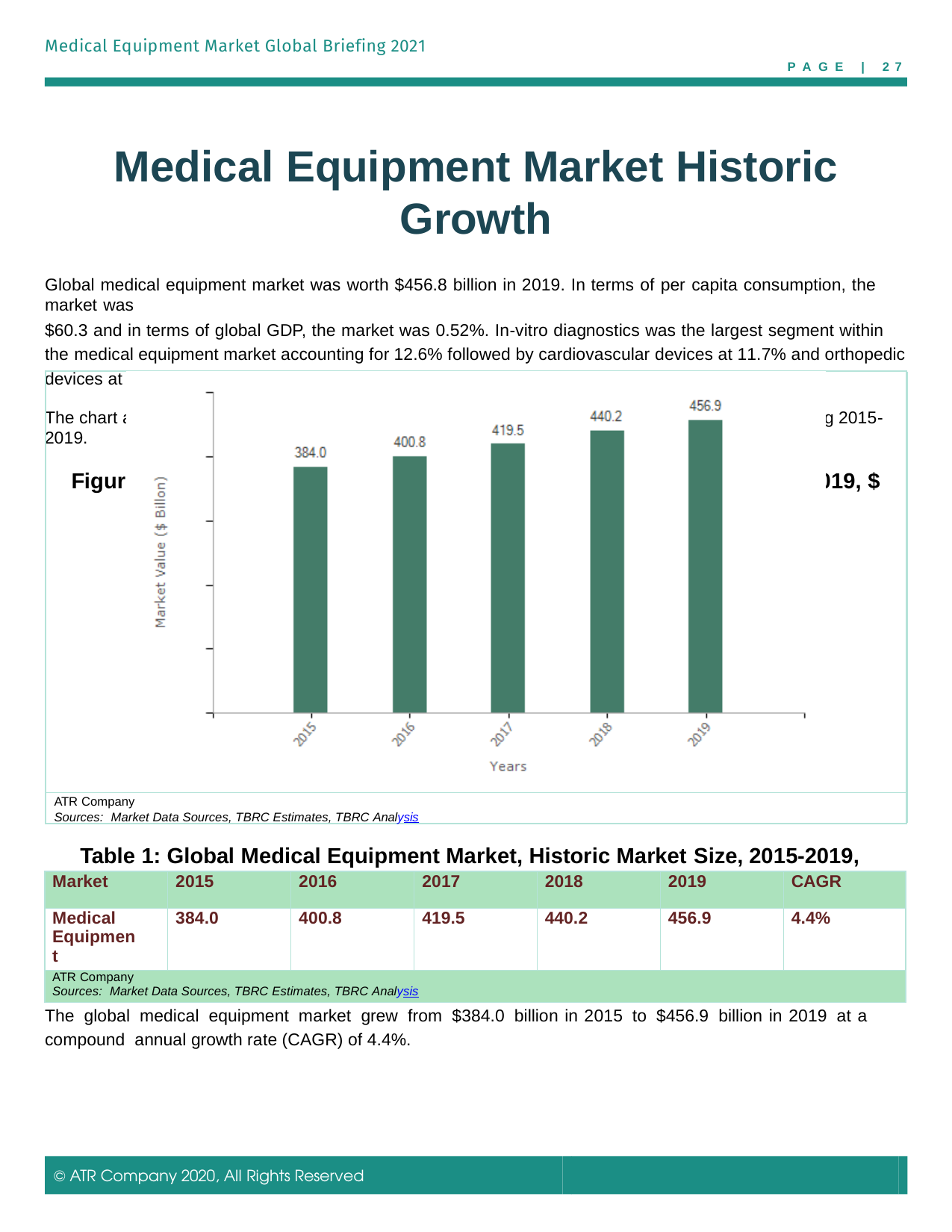

Medical Equipment Market Global Briefing 2021
P  A  G  E     |     2 7

Medical Equipment Market Historic Growth
Global medical equipment market was worth $456.8 billion in 2019. In terms of per capita consumption, the market was
$60.3 and in terms of global GDP, the market was 0.52%. In-vitro diagnostics was the largest segment within the medical equipment market accounting for 12.6% followed by cardiovascular devices at 11.7% and orthopedic devices at 11.5%.

The chart and table below show the year-on-year growth of the global medical equipment market during 2015-2019.

Figure 1: Global Medical Equipment Market, Historic Market Size, 2015-2019, $ Billion

ATR Company
Sources:  Market Data Sources, TBRC Estimates, TBRC Analysis

Table 1: Global Medical Equipment Market, Historic Market Size, 2015-2019, $ Billion

| Market | 2015 | 2016 | 2017 | 2018 | 2019 | CAGR |
| --- | --- | --- | --- | --- | --- | --- |
| Medical Equipment | 384.0 | 400.8 | 419.5 | 440.2 | 456.9 | 4.4% |
| ATR Company Sources: Market Data Sources, TBRC Estimates, TBRC Analysis |  |  |  |  |  |  |
The  global  medical  equipment  market  grew  from  $384.0  billion in 2015  to  $456.9  billion in 2019  at a  compound  annual growth rate (CAGR) of 4.4%.

© ATR Company 2020, All Rights Reserved